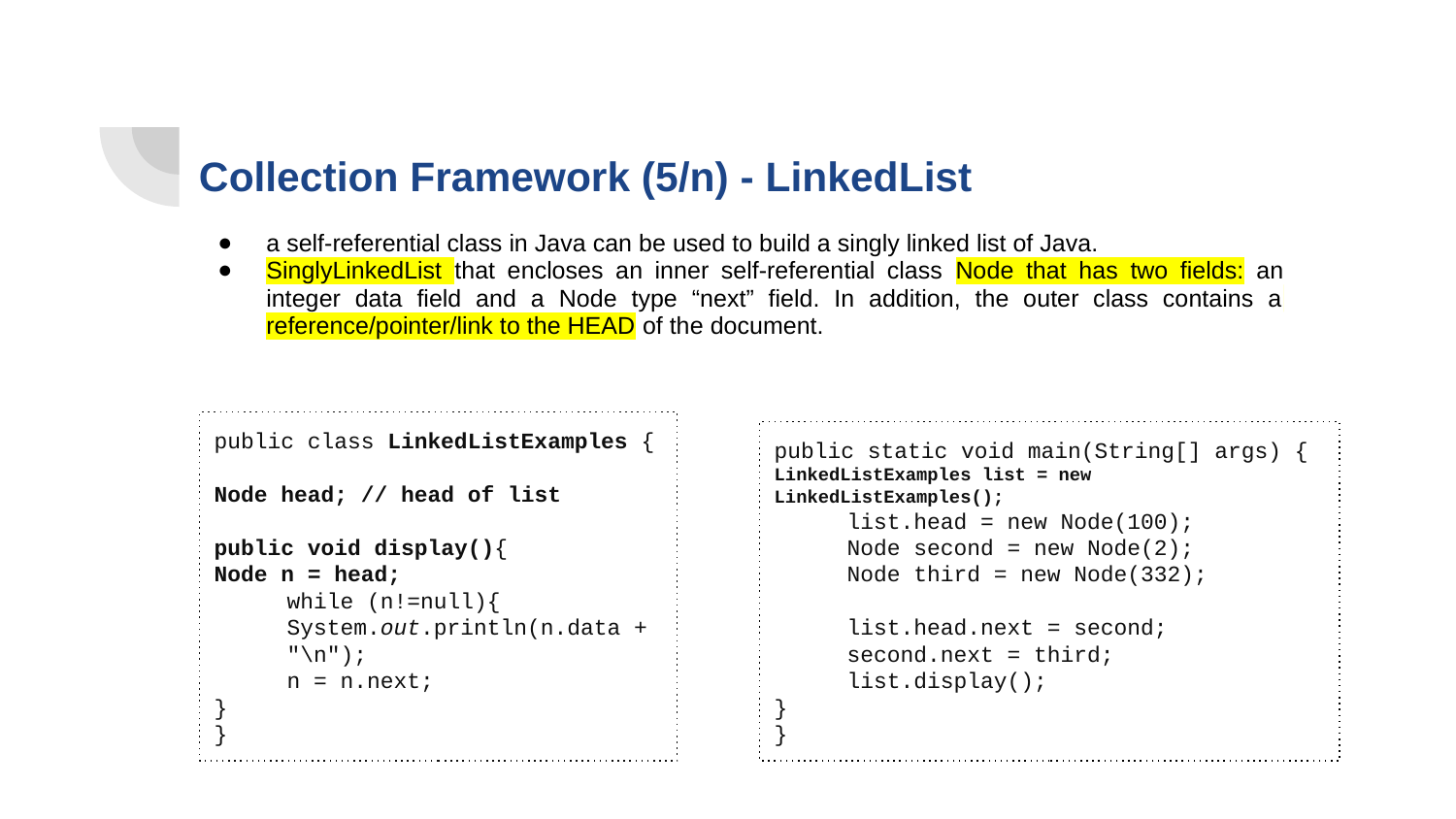

# Collection Framework (5/n) - LinkedList
a self-referential class in Java can be used to build a singly linked list of Java.
SinglyLinkedList that encloses an inner self-referential class Node that has two fields: an integer data field and a Node type “next” field. In addition, the outer class contains a reference/pointer/link to the HEAD of the document.

public class LinkedListExamples {

Node head; // head of list

public void display(){
Node n = head;
while (n!=null){
System.out.println(n.data + "\n");
n = n.next;
}
}
public static void main(String[] args) {
LinkedListExamples list = new LinkedListExamples();
list.head = new Node(100);
Node second = new Node(2);
Node third = new Node(332);

list.head.next = second;
second.next = third;
list.display();
}
}